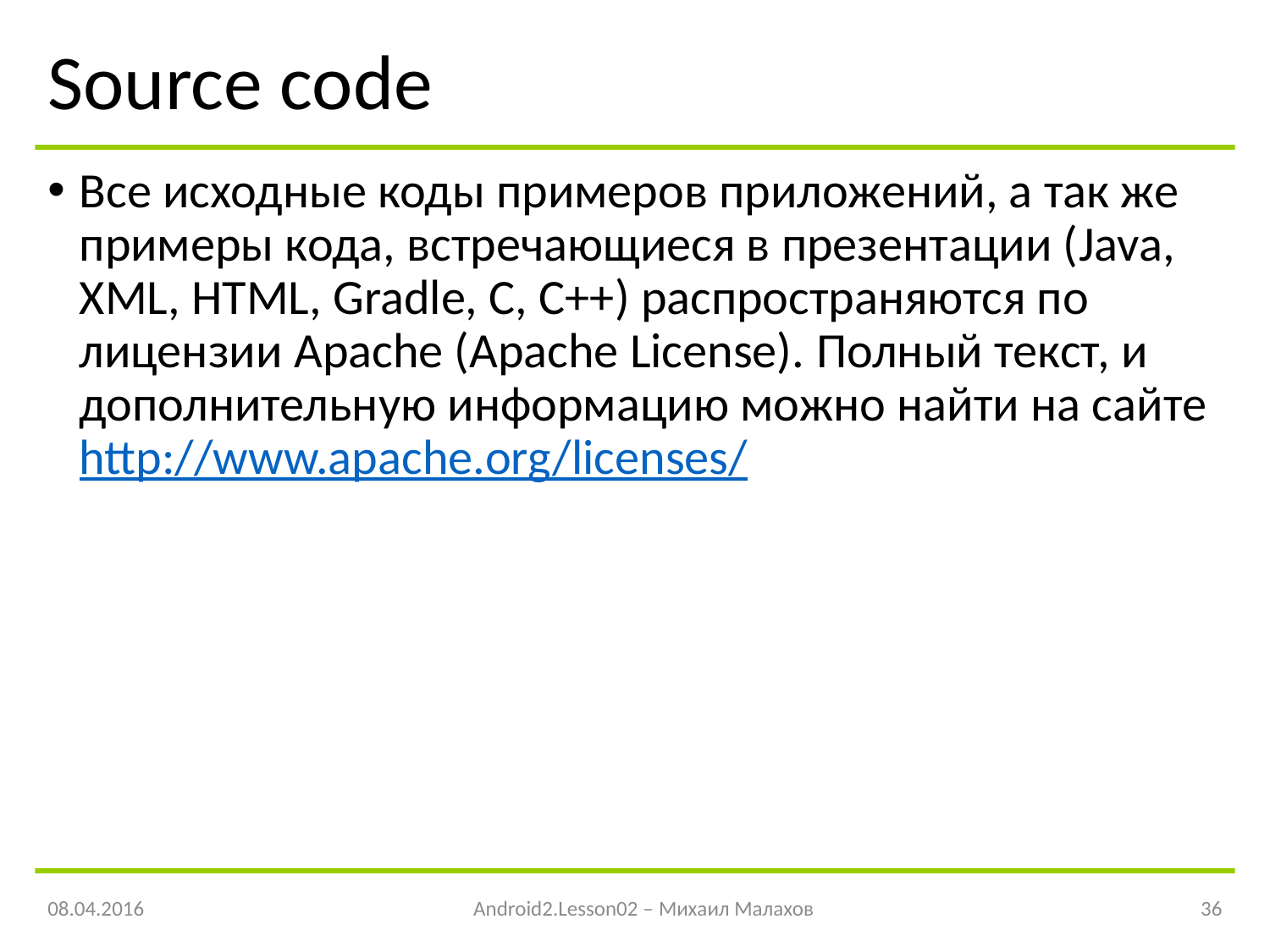

# Source code
Все исходные коды примеров приложений, а так же примеры кода, встречающиеся в презентации (Java, XML, HTML, Gradle, C, C++) распространяются по лицензии Apache (Apache License). Полный текст, и дополнительную информацию можно найти на сайте http://www.apache.org/licenses/
08.04.2016
Android2.Lesson02 – Михаил Малахов
36